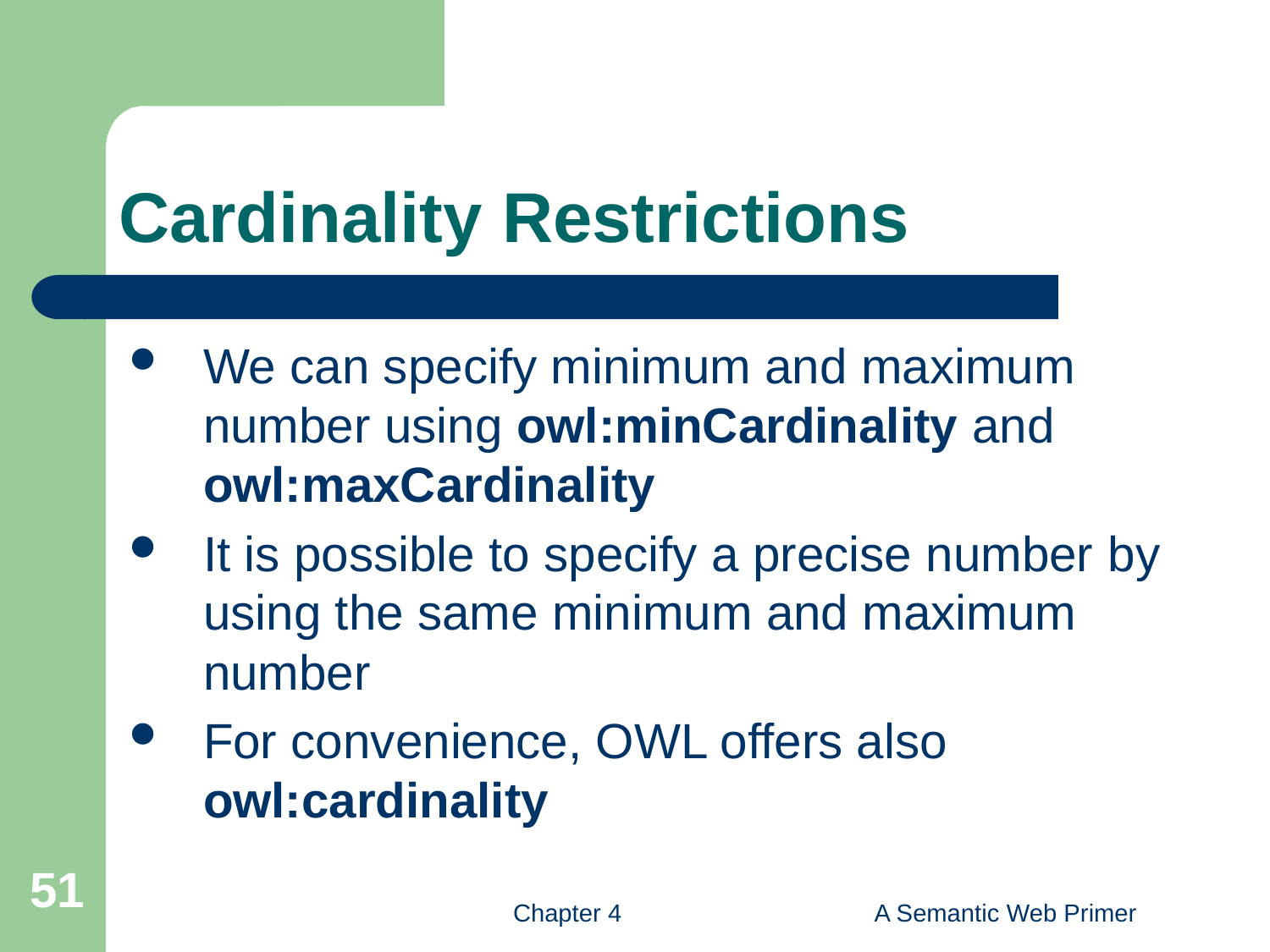

# Cardinality Restrictions
We can specify minimum and maximum number using owl:minCardinality and owl:maxCardinality
It is possible to specify a precise number by using the same minimum and maximum number
For convenience, OWL offers also owl:cardinality
51
Chapter 4
A Semantic Web Primer